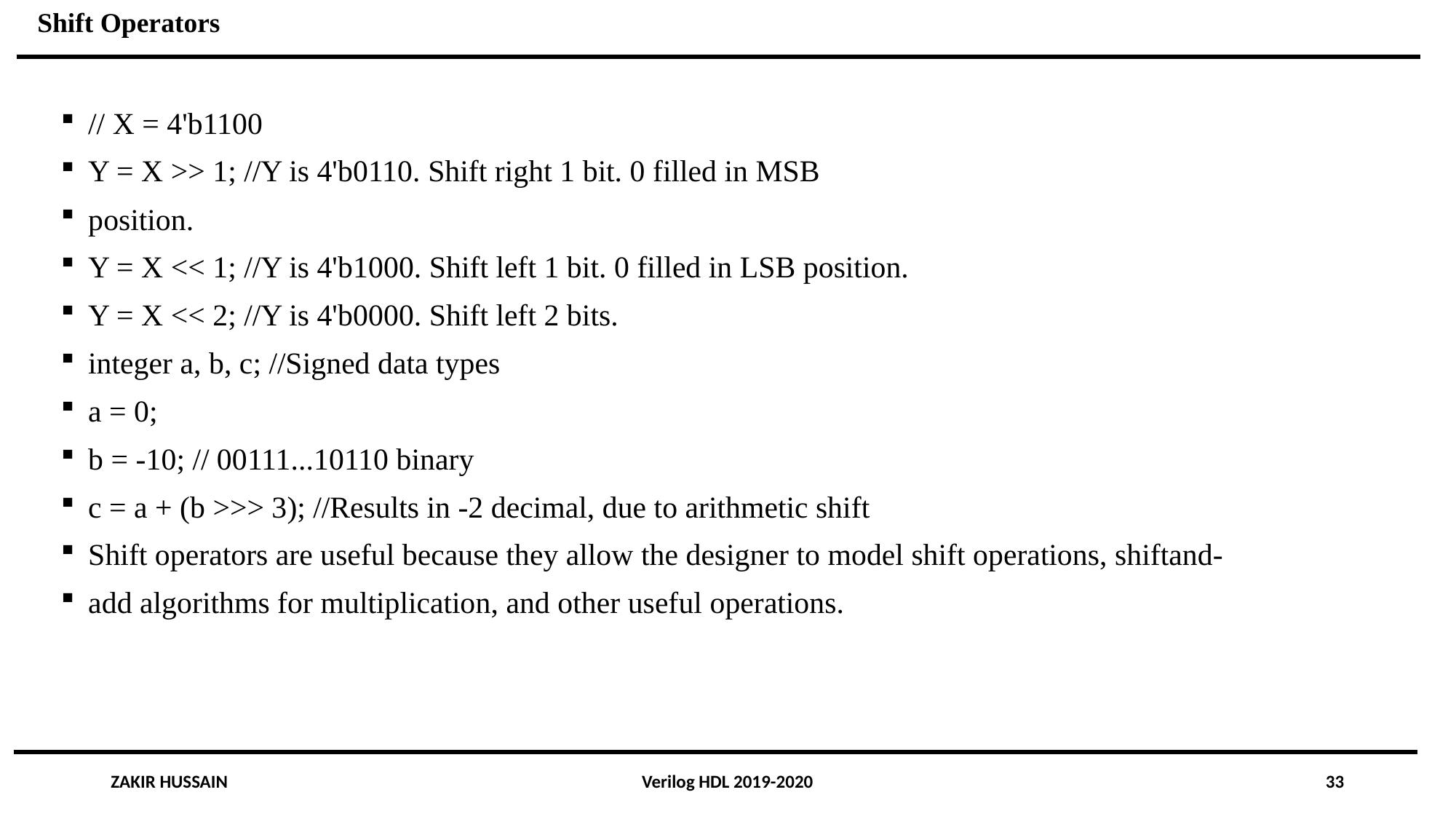

Shift Operators
// X = 4'b1100
Y = X >> 1; //Y is 4'b0110. Shift right 1 bit. 0 filled in MSB
position.
Y = X << 1; //Y is 4'b1000. Shift left 1 bit. 0 filled in LSB position.
Y = X << 2; //Y is 4'b0000. Shift left 2 bits.
integer a, b, c; //Signed data types
a = 0;
b = -10; // 00111...10110 binary
c = a + (b >>> 3); //Results in -2 decimal, due to arithmetic shift
Shift operators are useful because they allow the designer to model shift operations, shiftand-
add algorithms for multiplication, and other useful operations.
ZAKIR HUSSAIN
Verilog HDL 2019-2020
33